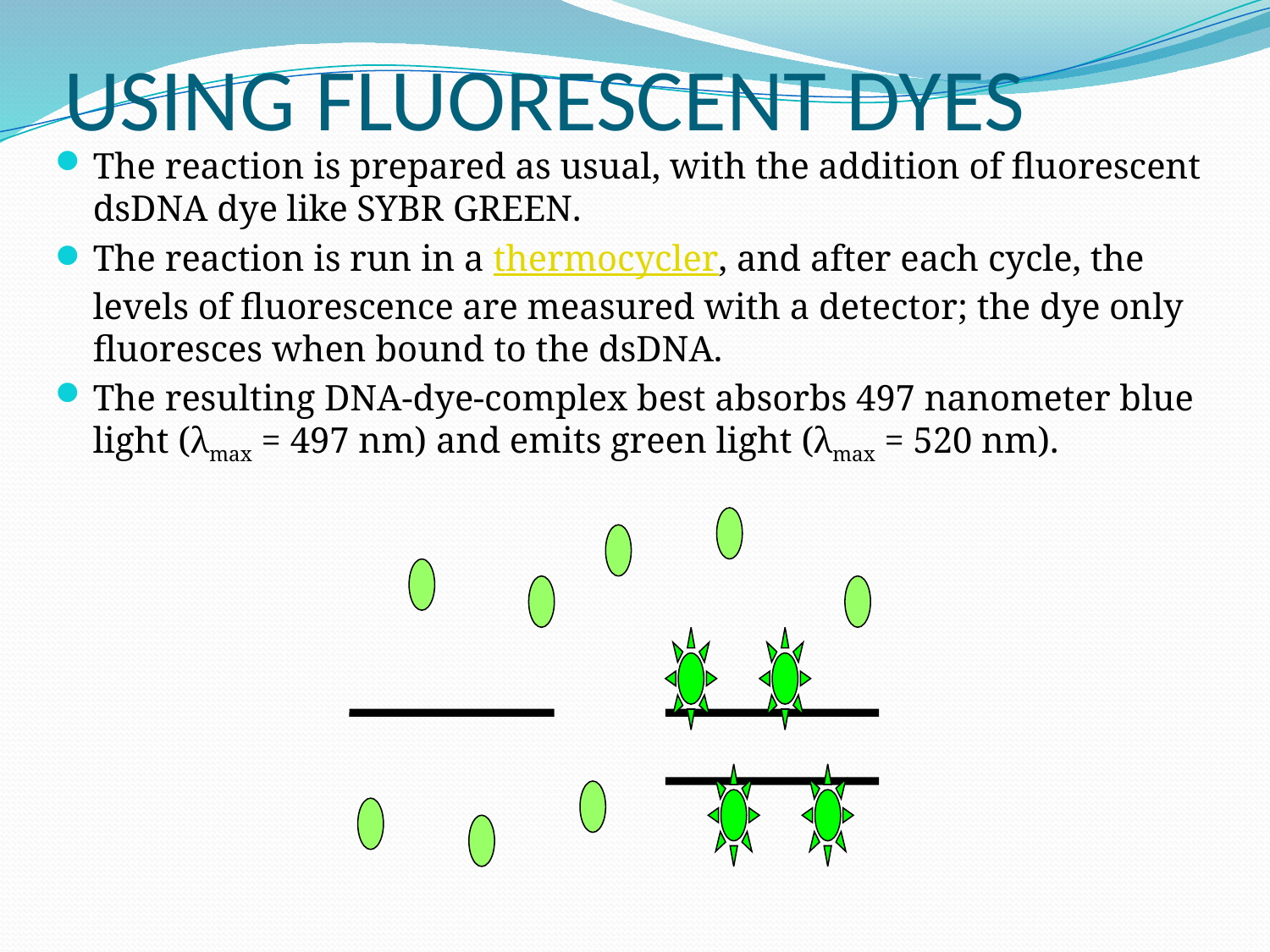

# USING FLUORESCENT DYES
The reaction is prepared as usual, with the addition of fluorescent dsDNA dye like SYBR GREEN.
The reaction is run in a thermocycler, and after each cycle, the levels of fluorescence are measured with a detector; the dye only fluoresces when bound to the dsDNA.
The resulting DNA-dye-complex best absorbs 497 nanometer blue light (λmax = 497 nm) and emits green light (λmax = 520 nm).